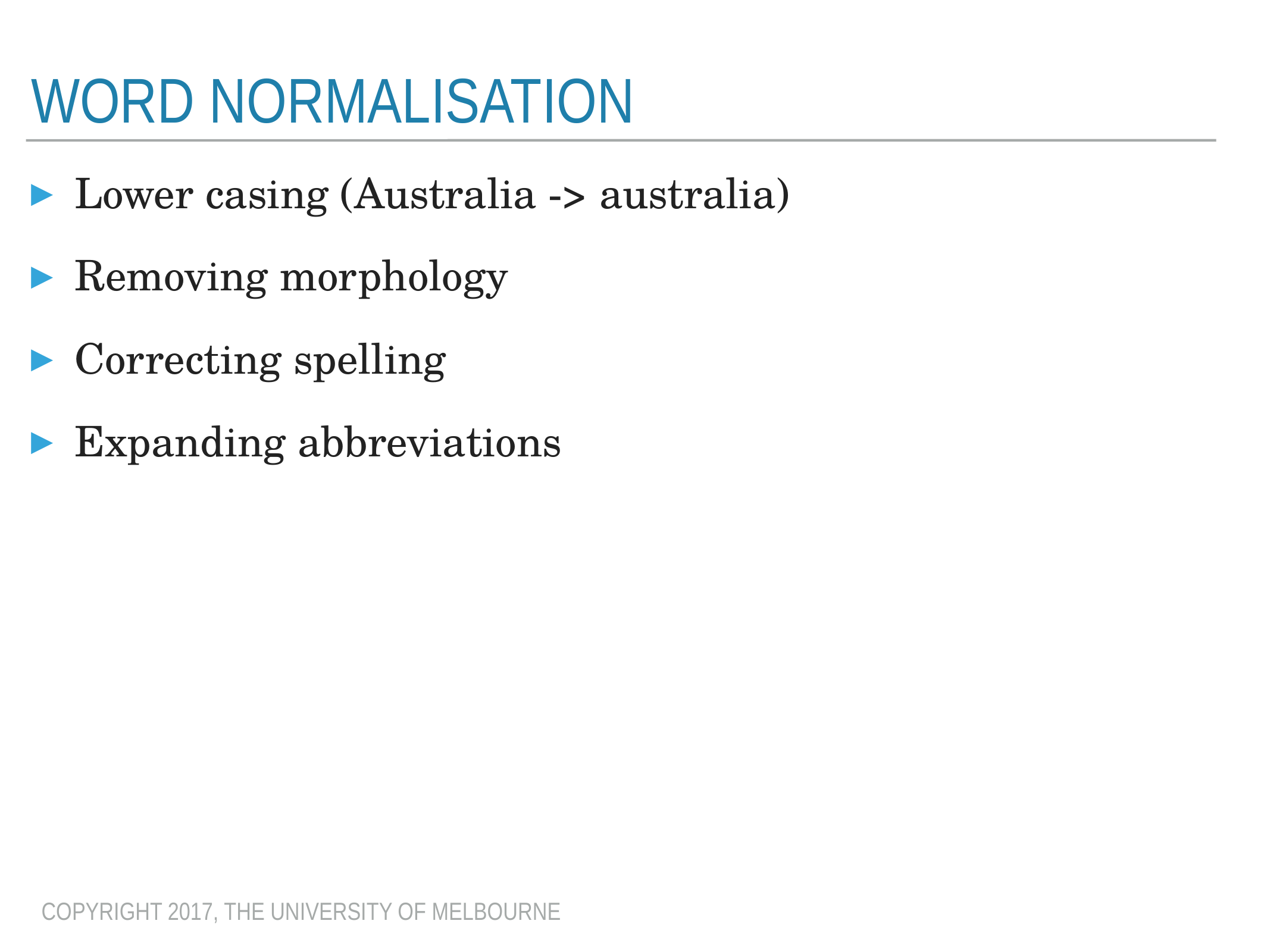

# Word normalisation
Lower casing (Australia -> australia)
Removing morphology
Correcting spelling
Expanding abbreviations